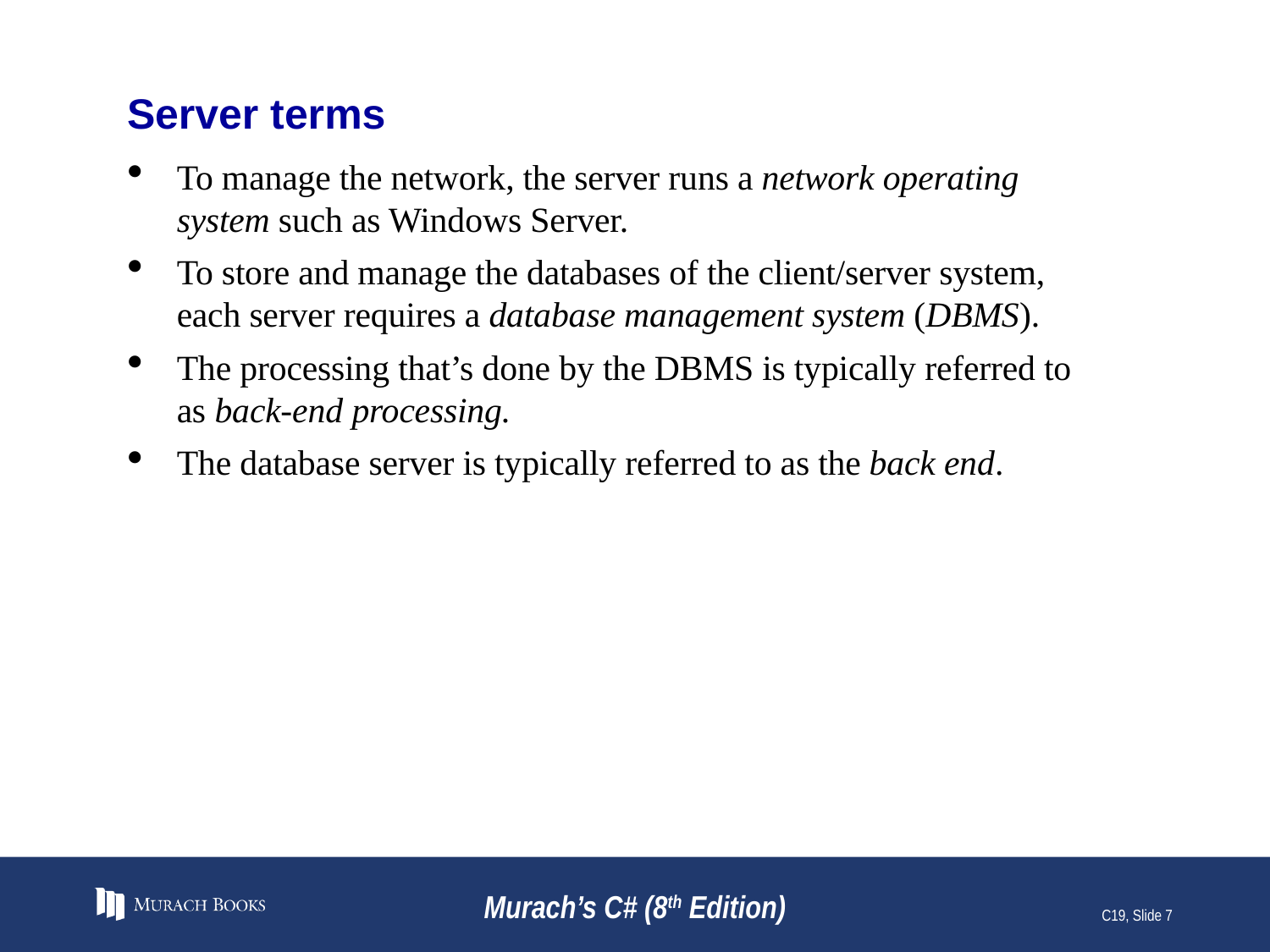

# Server terms
To manage the network, the server runs a network operating system such as Windows Server.
To store and manage the databases of the client/server system, each server requires a database management system (DBMS).
The processing that’s done by the DBMS is typically referred to as back-end processing.
The database server is typically referred to as the back end.

Murach’s C# (8th Edition)

C19, Slide 7